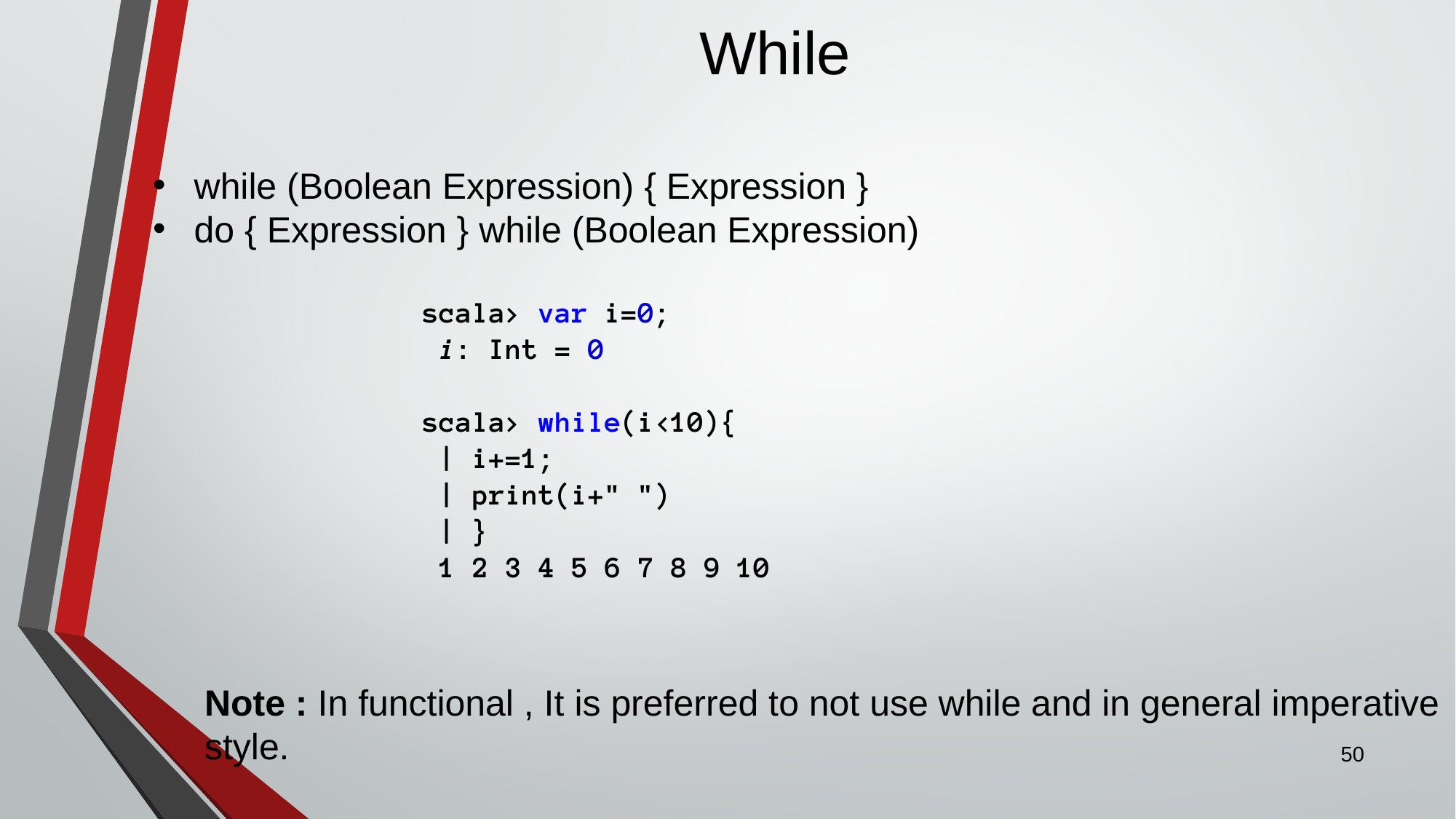

# While
while (Boolean Expression) { Expression }
do { Expression } while (Boolean Expression)

scala> var i=0;
 i: Int = 0

scala> while(i<10){
 | i+=1;
 | print(i+" ")
 | }
 1 2 3 4 5 6 7 8 9 10
Note : In functional , It is preferred to not use while and in general imperative style.
50